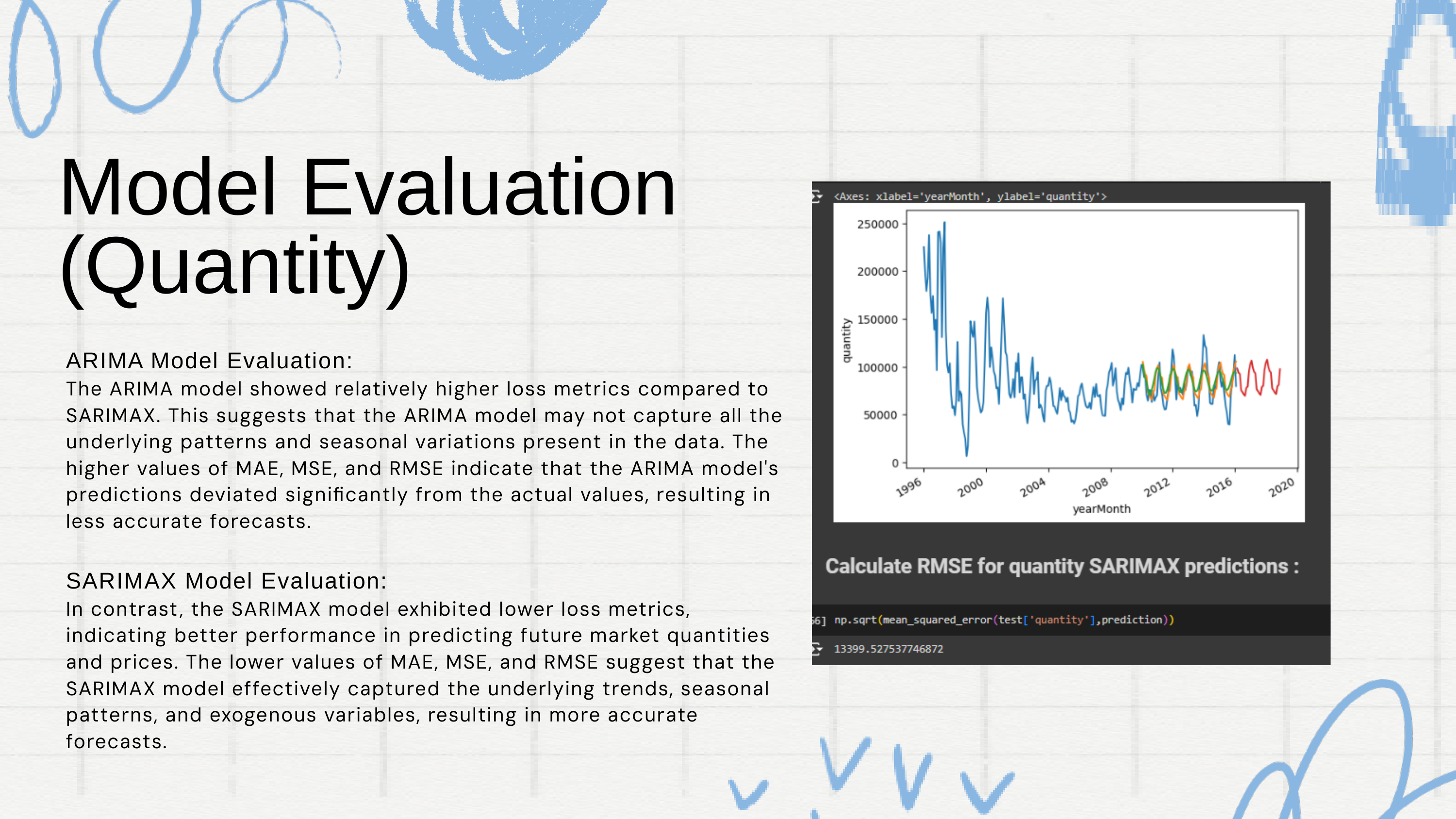

Model Evaluation
(Quantity)

ARIMA Model Evaluation:
The ARIMA model showed relatively higher loss metrics compared to SARIMAX. This suggests that the ARIMA model may not capture all the underlying patterns and seasonal variations present in the data. The higher values of MAE, MSE, and RMSE indicate that the ARIMA model's predictions deviated significantly from the actual values, resulting in less accurate forecasts.

SARIMAX Model Evaluation:
In contrast, the SARIMAX model exhibited lower loss metrics, indicating better performance in predicting future market quantities and prices. The lower values of MAE, MSE, and RMSE suggest that the SARIMAX model effectively captured the underlying trends, seasonal patterns, and exogenous variables, resulting in more accurate forecasts.